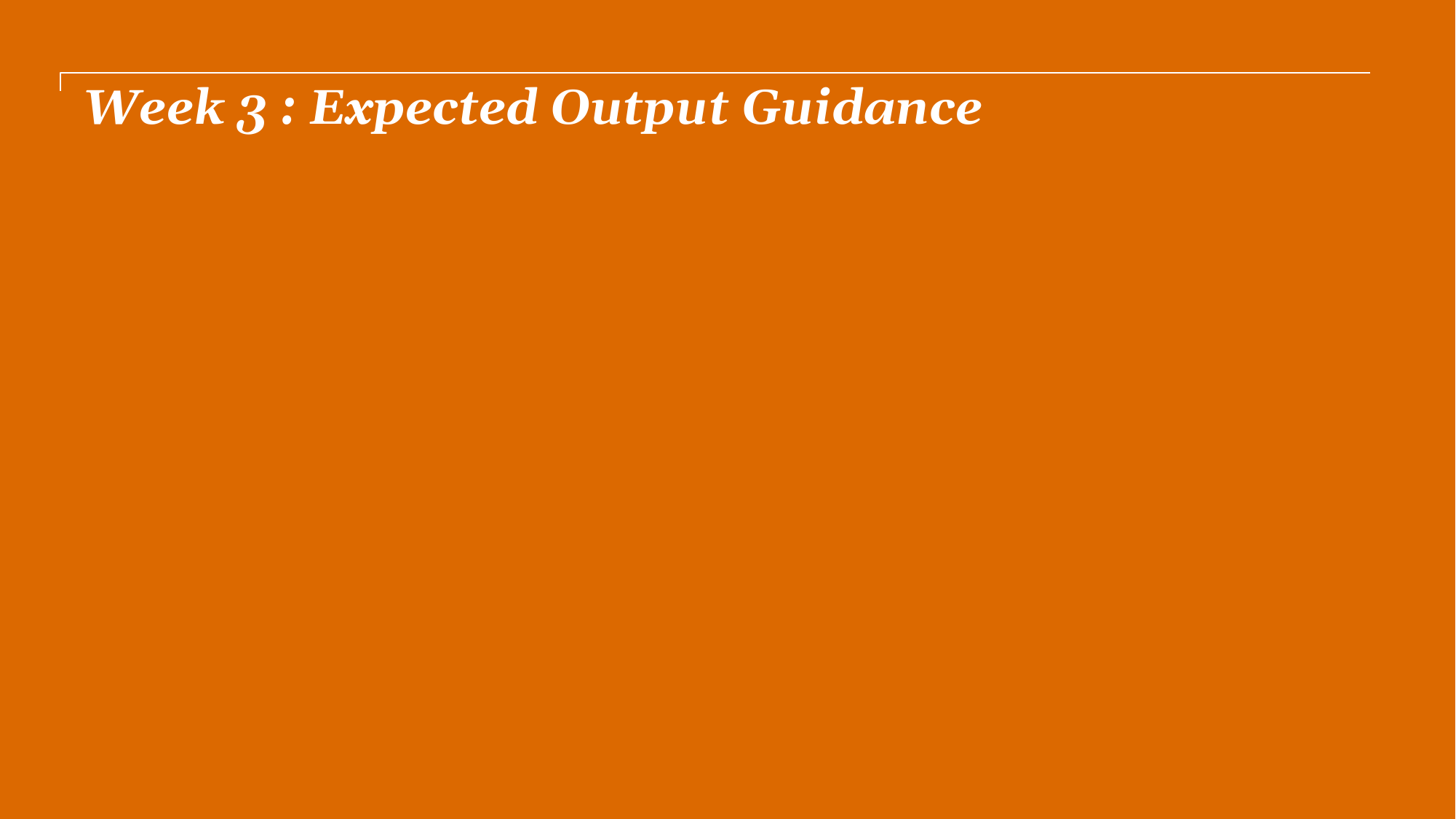

# Week 3 : Expected Output Guidance